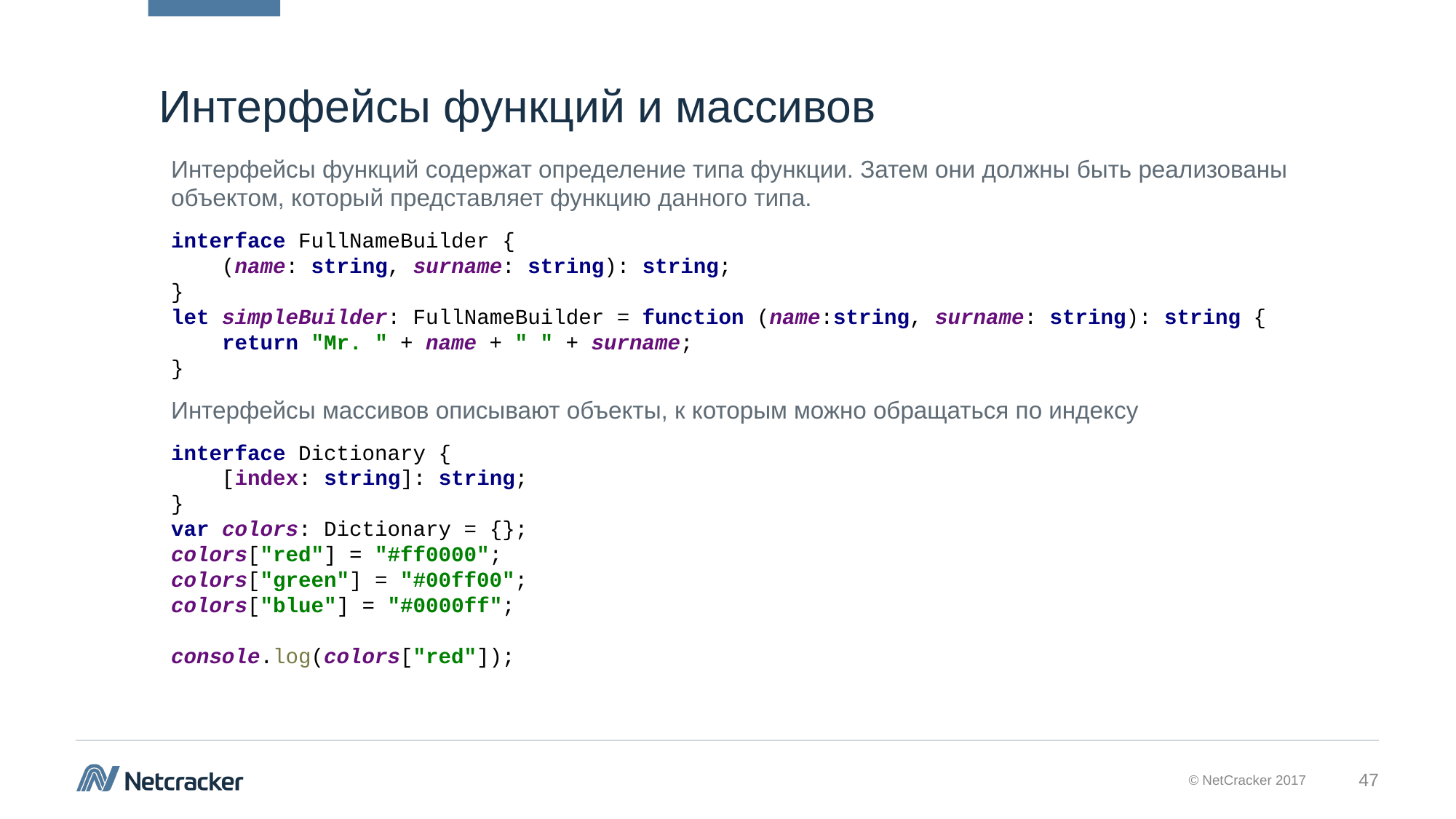

# Интерфейсы функций и массивов
Интерфейсы функций содержат определение типа функции. Затем они должны быть реализованы объектом, который представляет функцию данного типа.
interface FullNameBuilder {
    (name: string, surname: string): string;
}
let simpleBuilder: FullNameBuilder = function (name:string, surname: string): string {
    return "Mr. " + name + " " + surname;
}
Интерфейсы массивов описывают объекты, к которым можно обращаться по индексу
interface Dictionary {
    [index: string]: string;
}
var colors: Dictionary = {};
colors["red"] = "#ff0000";
colors["green"] = "#00ff00";
colors["blue"] = "#0000ff";
console.log(colors["red"]);